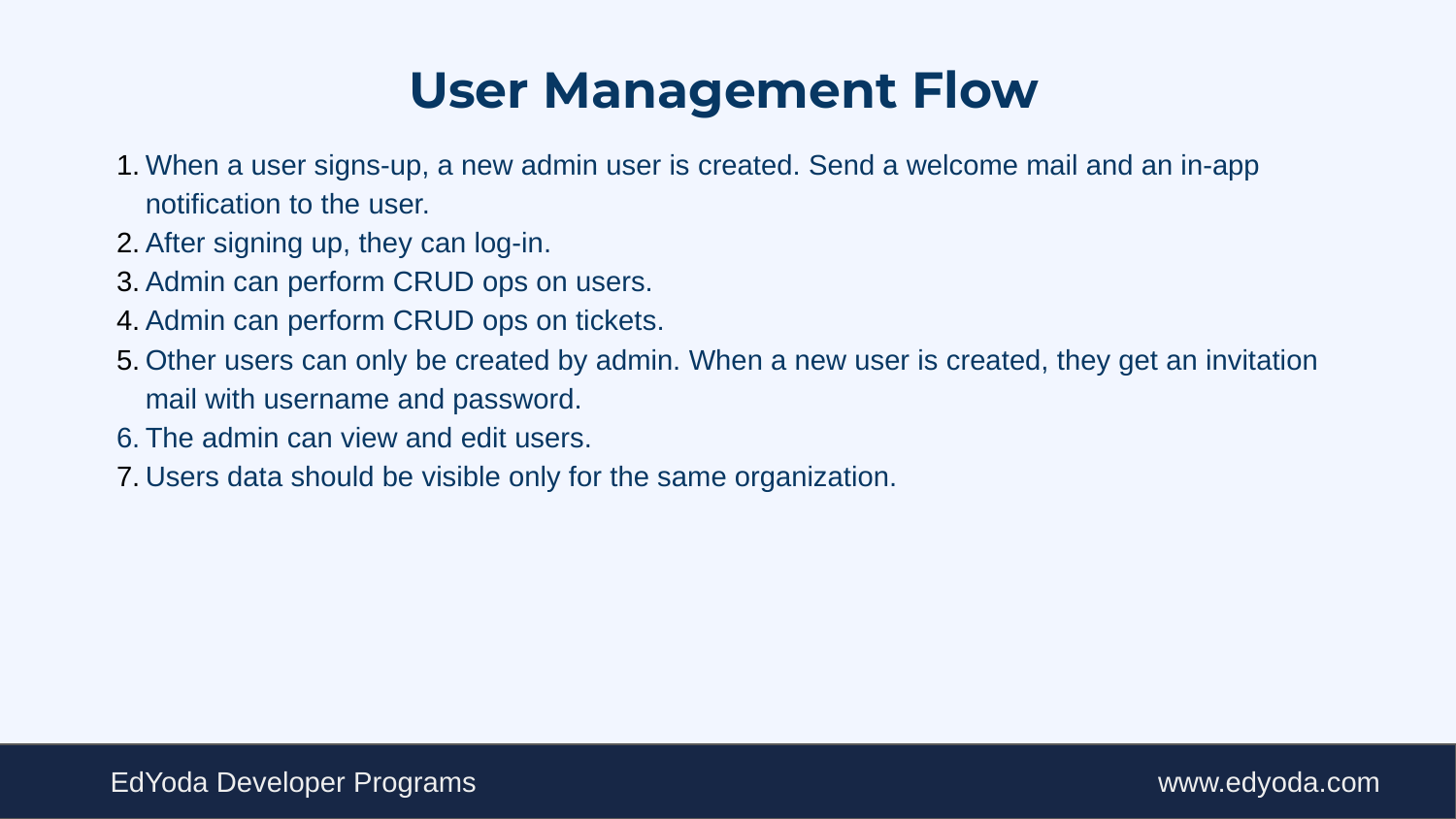

# User Management Flow
When a user signs-up, a new admin user is created. Send a welcome mail and an in-app notification to the user.
After signing up, they can log-in.
Admin can perform CRUD ops on users.
Admin can perform CRUD ops on tickets.
Other users can only be created by admin. When a new user is created, they get an invitation mail with username and password.
The admin can view and edit users.
Users data should be visible only for the same organization.

www.edyoda.com
EdYoda Developer Programs